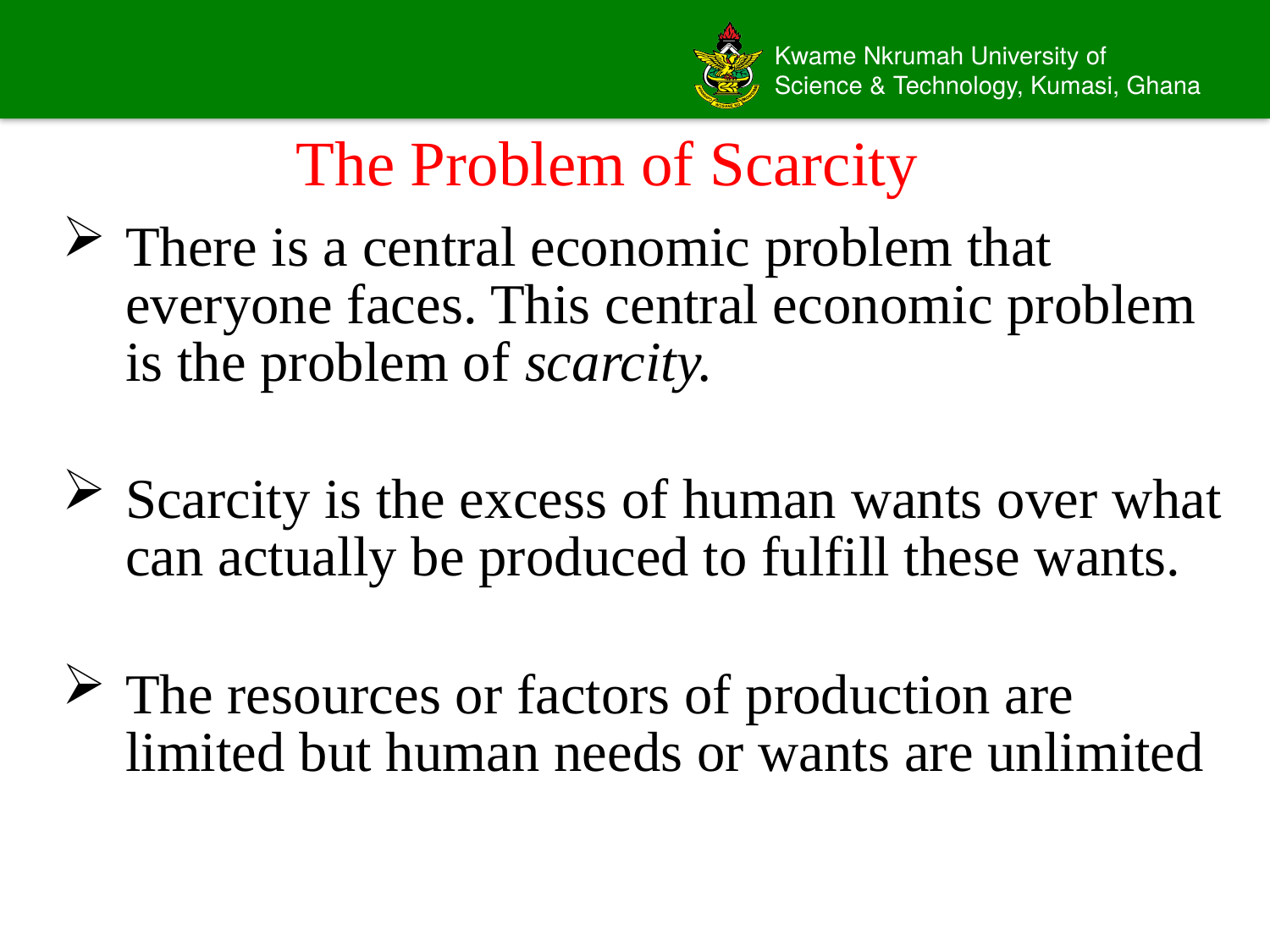

# The Problem of Scarcity
There is a central economic problem that everyone faces. This central economic problem is the problem of scarcity.

Scarcity is the excess of human wants over what can actually be produced to fulfill these wants.

The resources or factors of production are limited but human needs or wants are unlimited